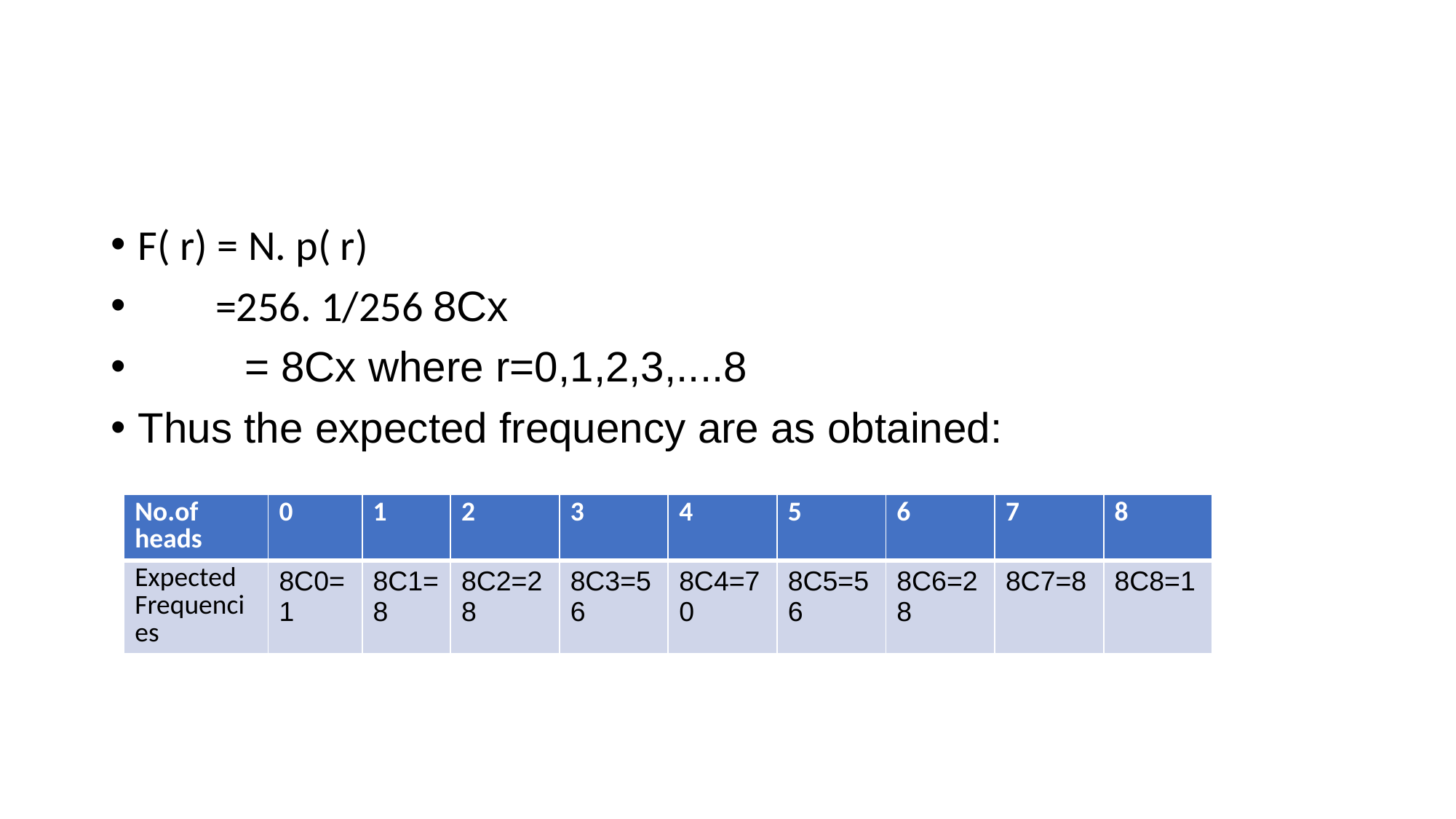

#
F( r) = N. p( r)
        =256. 1/256 8Cx
         = 8Cx where r=0,1,2,3,....8
Thus the expected frequency are as obtained:
| No.of heads | 0 | 1 | 2 | 3 | 4 | 5 | 6 | 7 | 8 |
| --- | --- | --- | --- | --- | --- | --- | --- | --- | --- |
| Expected Frequencies | 8C0= 1 | 8C1=8 | 8C2=28 | 8C3=56 | 8C4=70 | 8C5=56 | 8C6=28 | 8C7=8 | 8C8=1 |